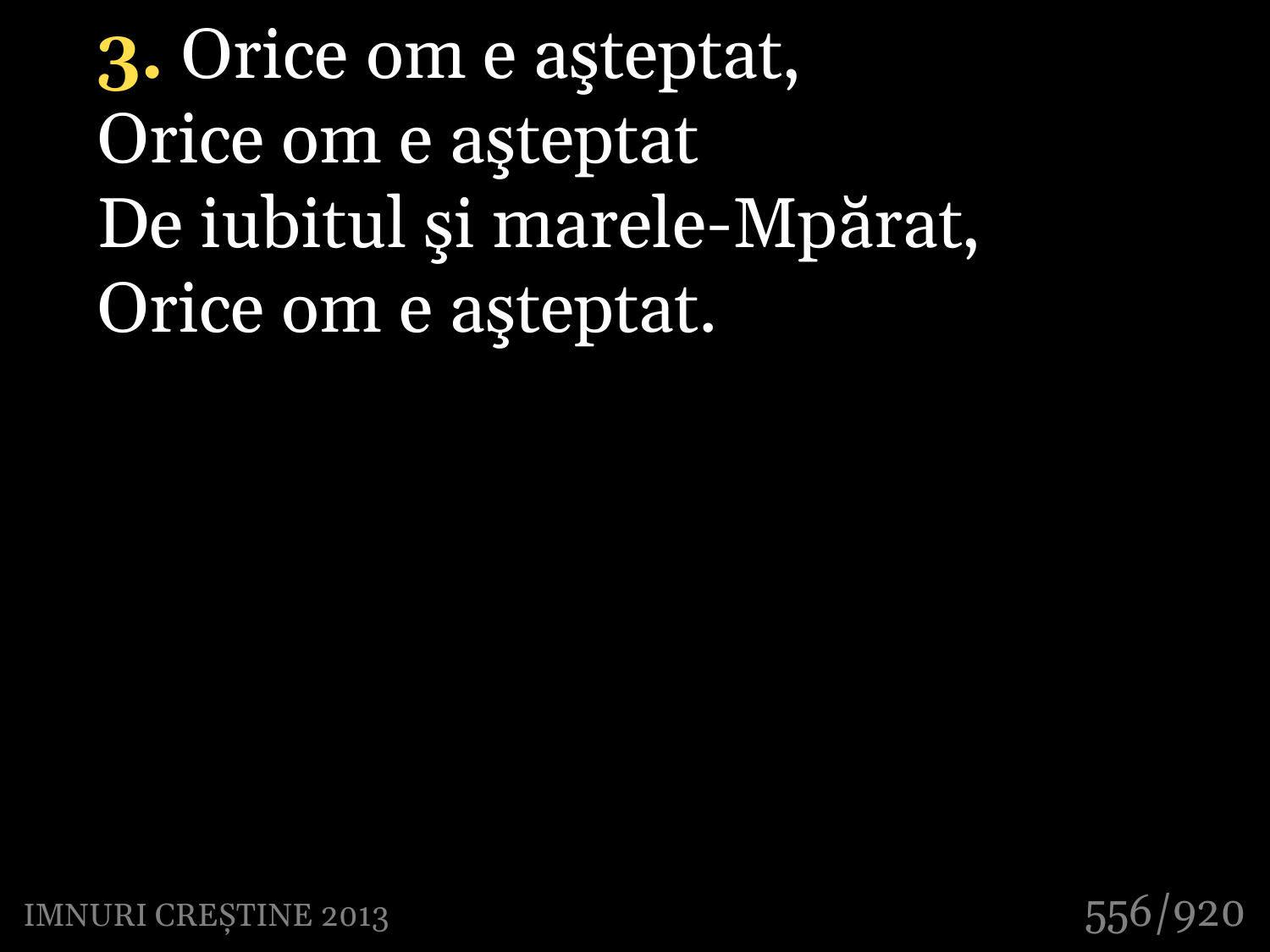

3. Orice om e aşteptat,
Orice om e aşteptat
De iubitul şi marele-Mpărat,
Orice om e aşteptat.
556/920
IMNURI CREȘTINE 2013